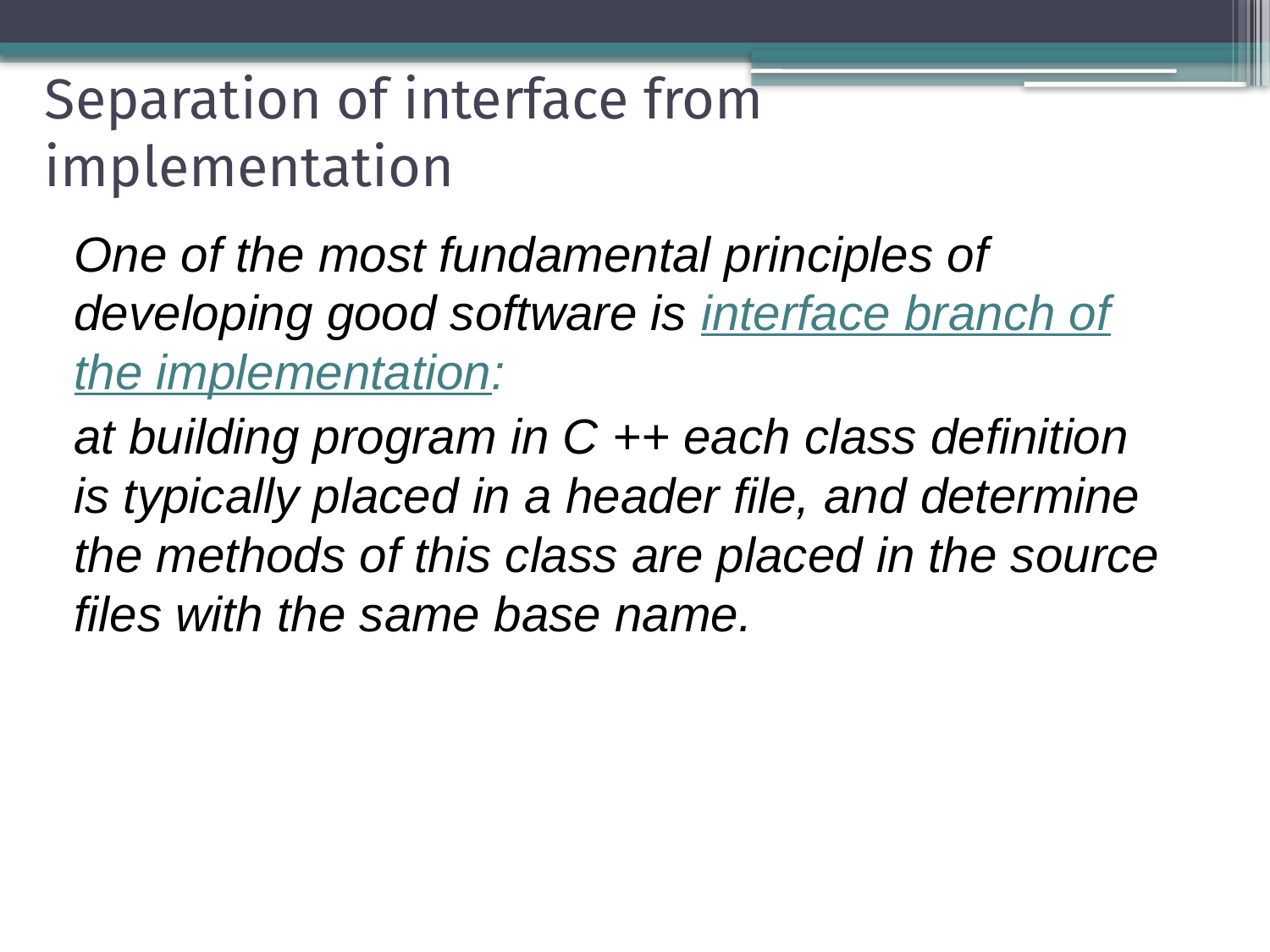

# Separation of interface from implementation
One of the most fundamental principles of developing good software is interface branch of the implementation:
at building program in C ++ each class definition is typically placed in a header file, and determine the methods of this class are placed in the source files with the same base name.